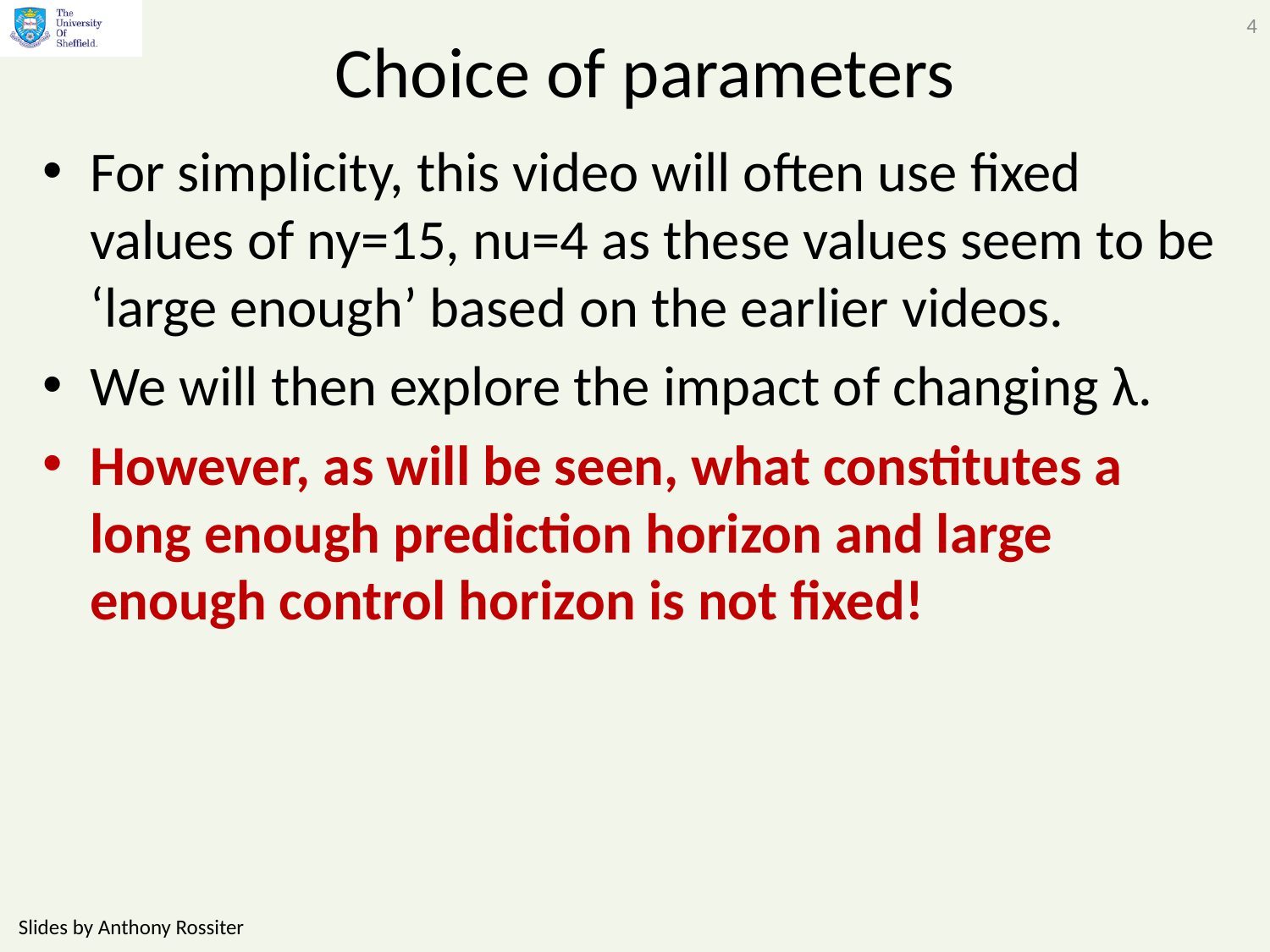

4
# Choice of parameters
For simplicity, this video will often use fixed values of ny=15, nu=4 as these values seem to be ‘large enough’ based on the earlier videos.
We will then explore the impact of changing λ.
However, as will be seen, what constitutes a long enough prediction horizon and large enough control horizon is not fixed!
Slides by Anthony Rossiter